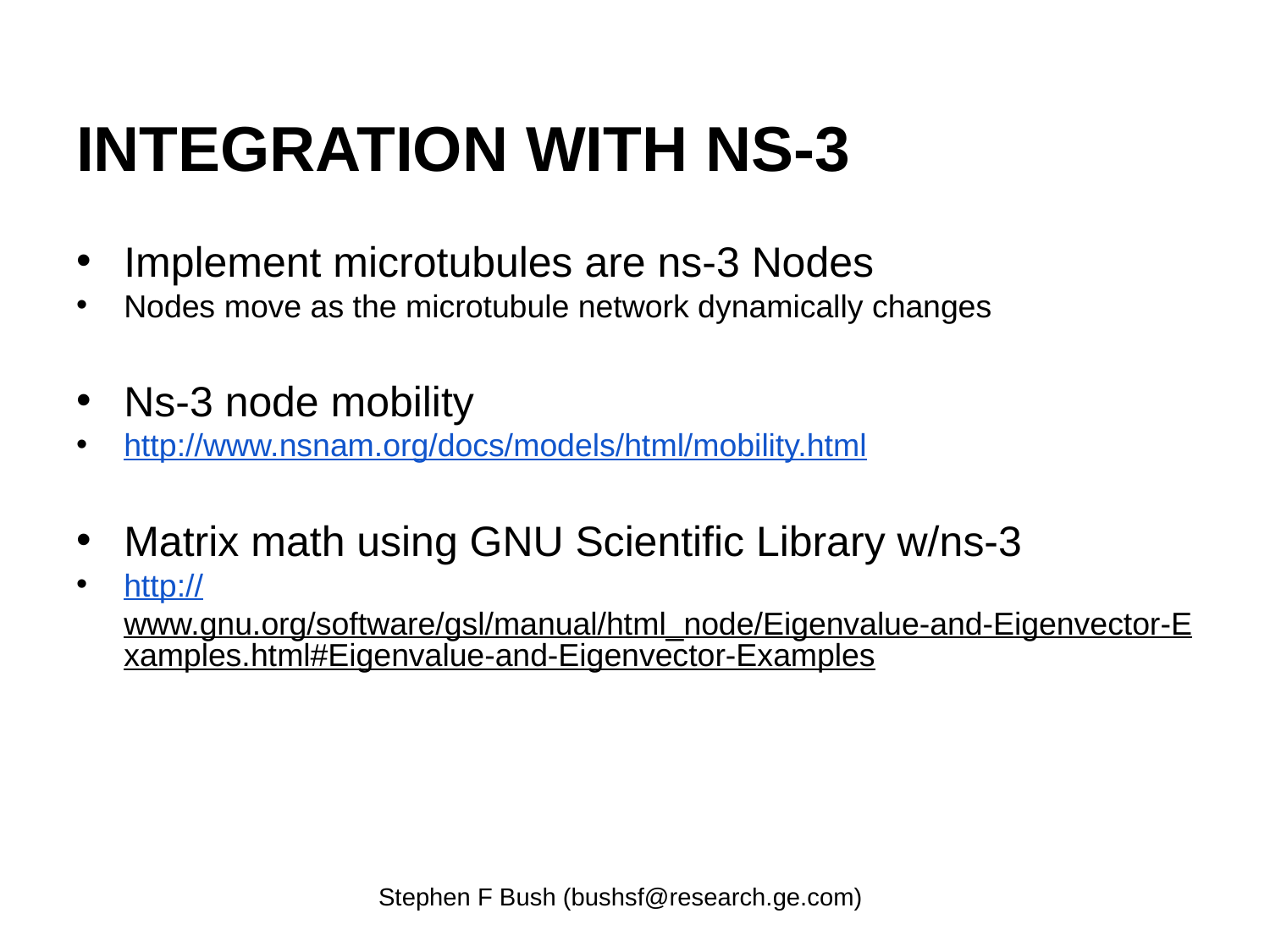

# INTEGRATION WITH NS-3
Implement microtubules are ns-3 Nodes
Nodes move as the microtubule network dynamically changes

Ns-3 node mobility
http://www.nsnam.org/docs/models/html/mobility.html

Matrix math using GNU Scientific Library w/ns-3
http://www.gnu.org/software/gsl/manual/html_node/Eigenvalue-and-Eigenvector-Examples.html#Eigenvalue-and-Eigenvector-Examples
Stephen F Bush (bushsf@research.ge.com)